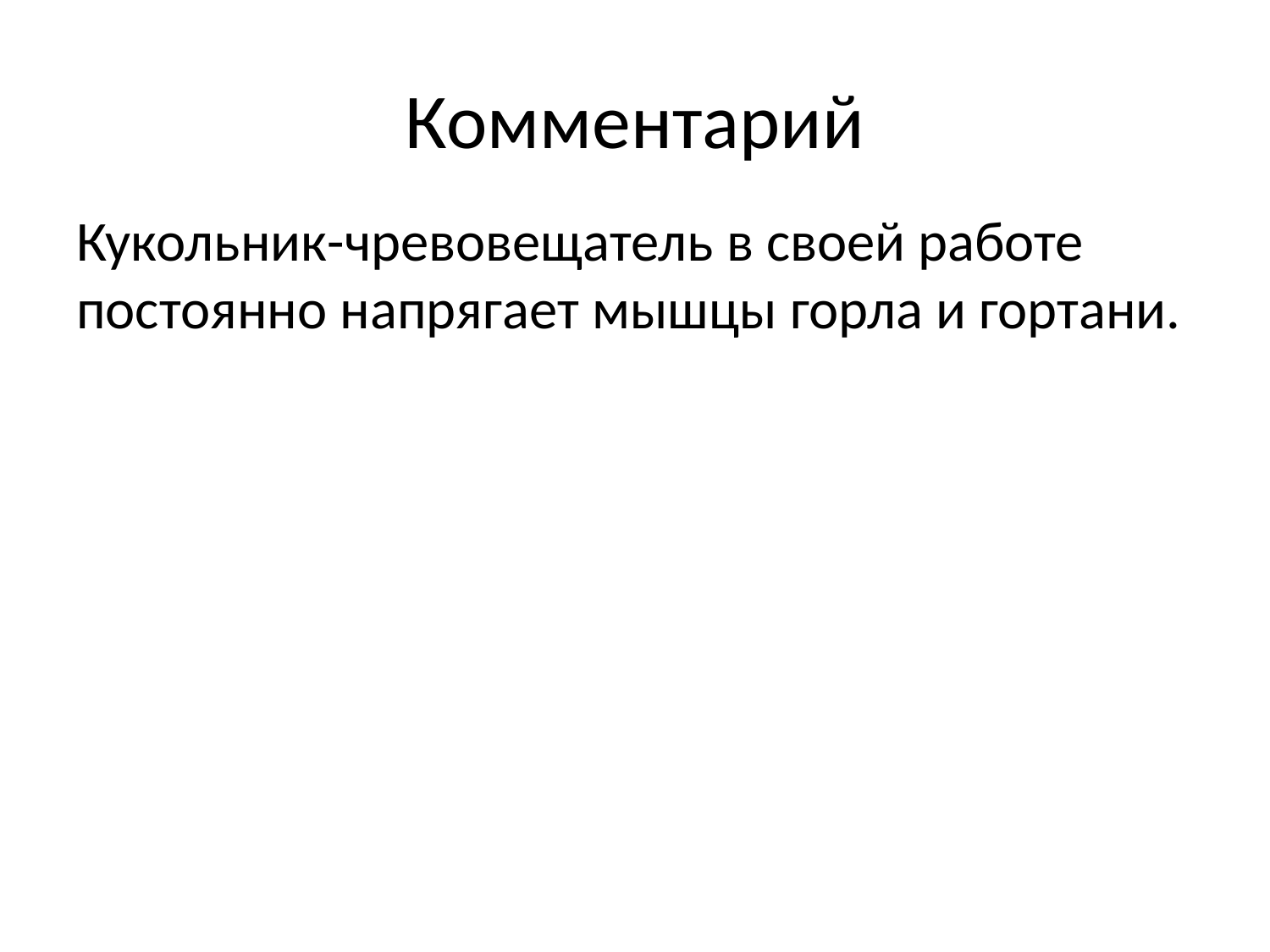

# Комментарий
Кукольник-чревовещатель в своей работе постоянно напрягает мышцы горла и гортани.